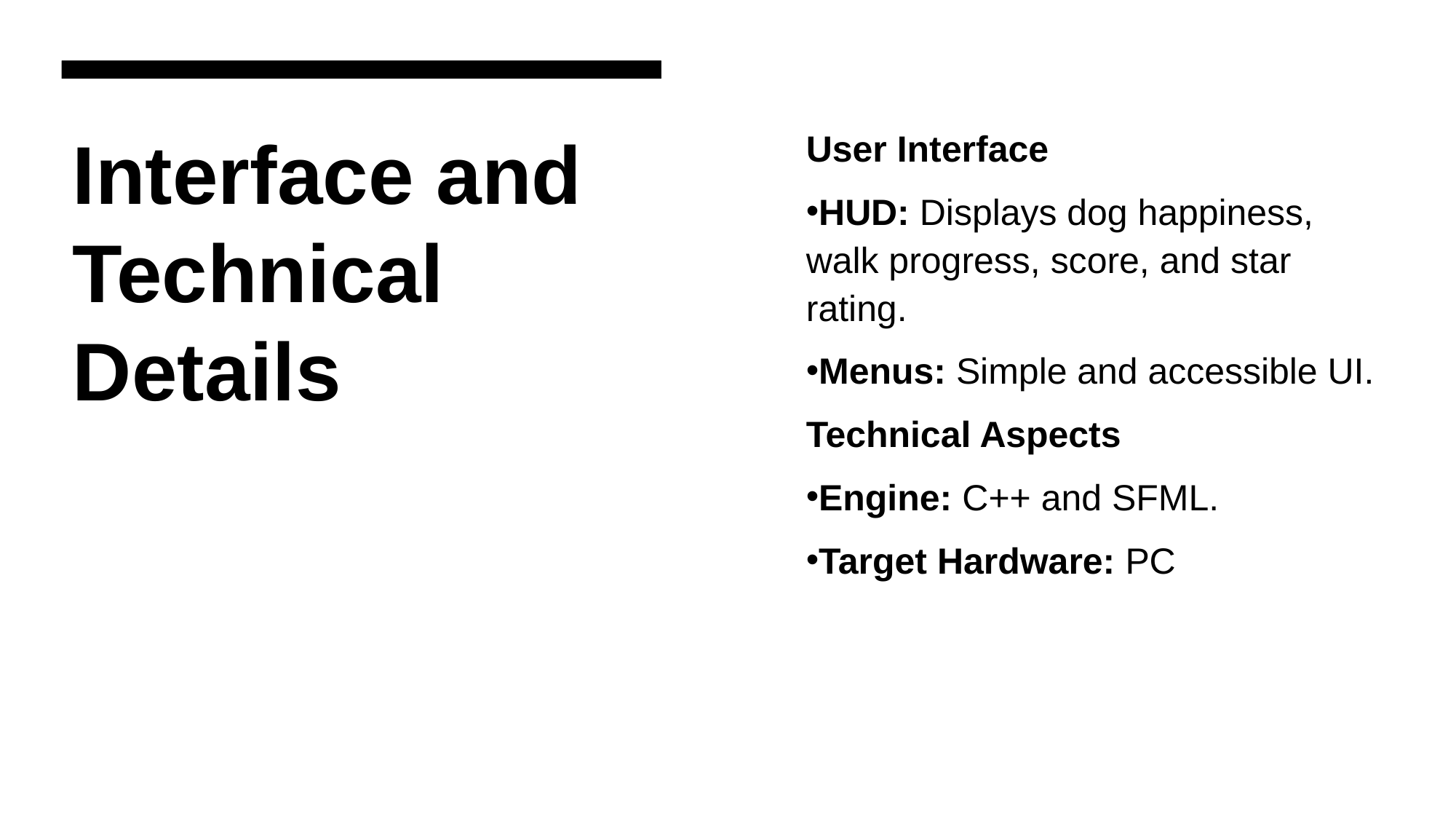

User Interface
HUD: Displays dog happiness, walk progress, score, and star rating.
Menus: Simple and accessible UI.
Technical Aspects
Engine: C++ and SFML.
Target Hardware: PC

# Interface and Technical Details